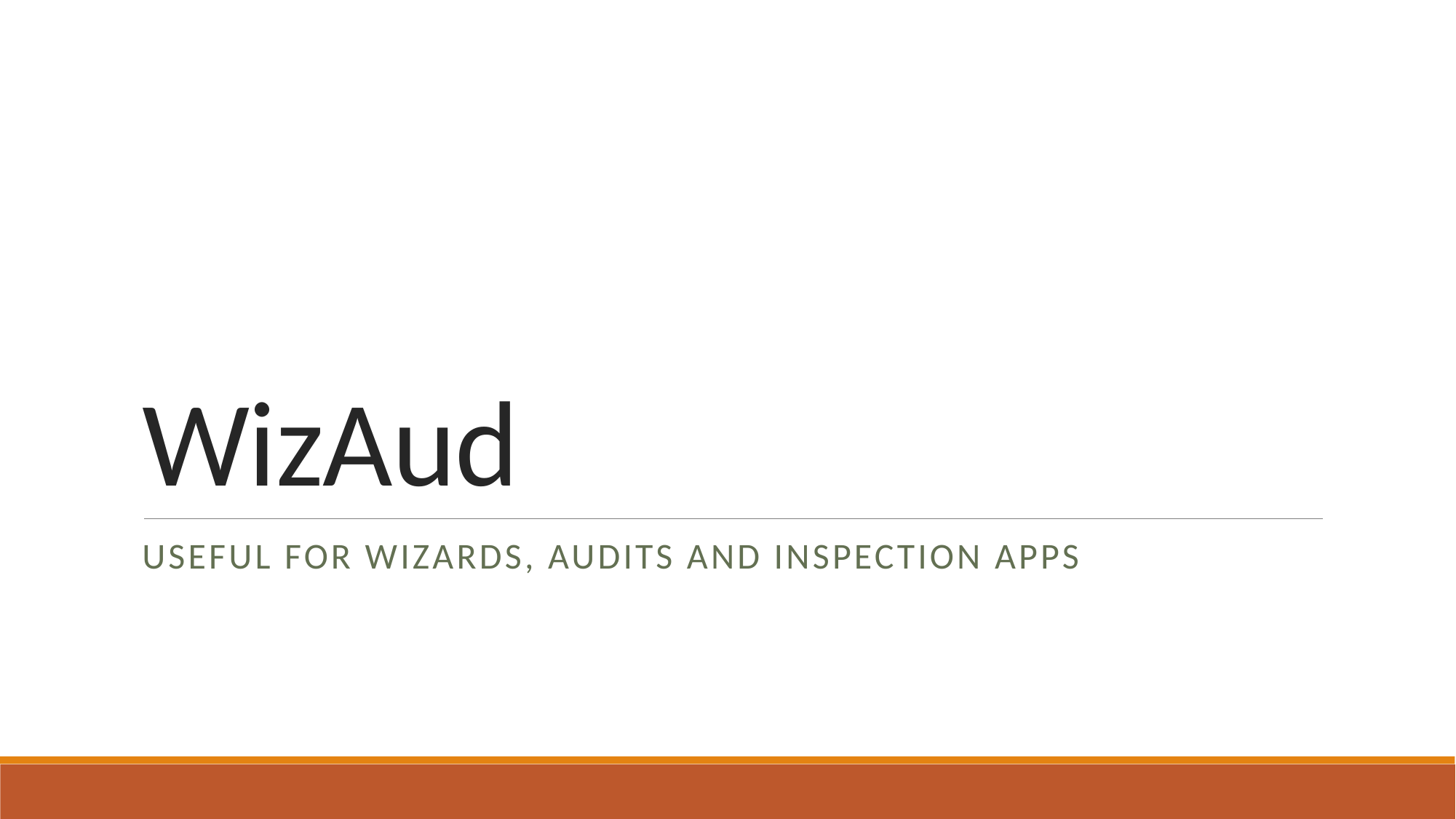

# WizAud
Useful for wizards, audits and inspection apps